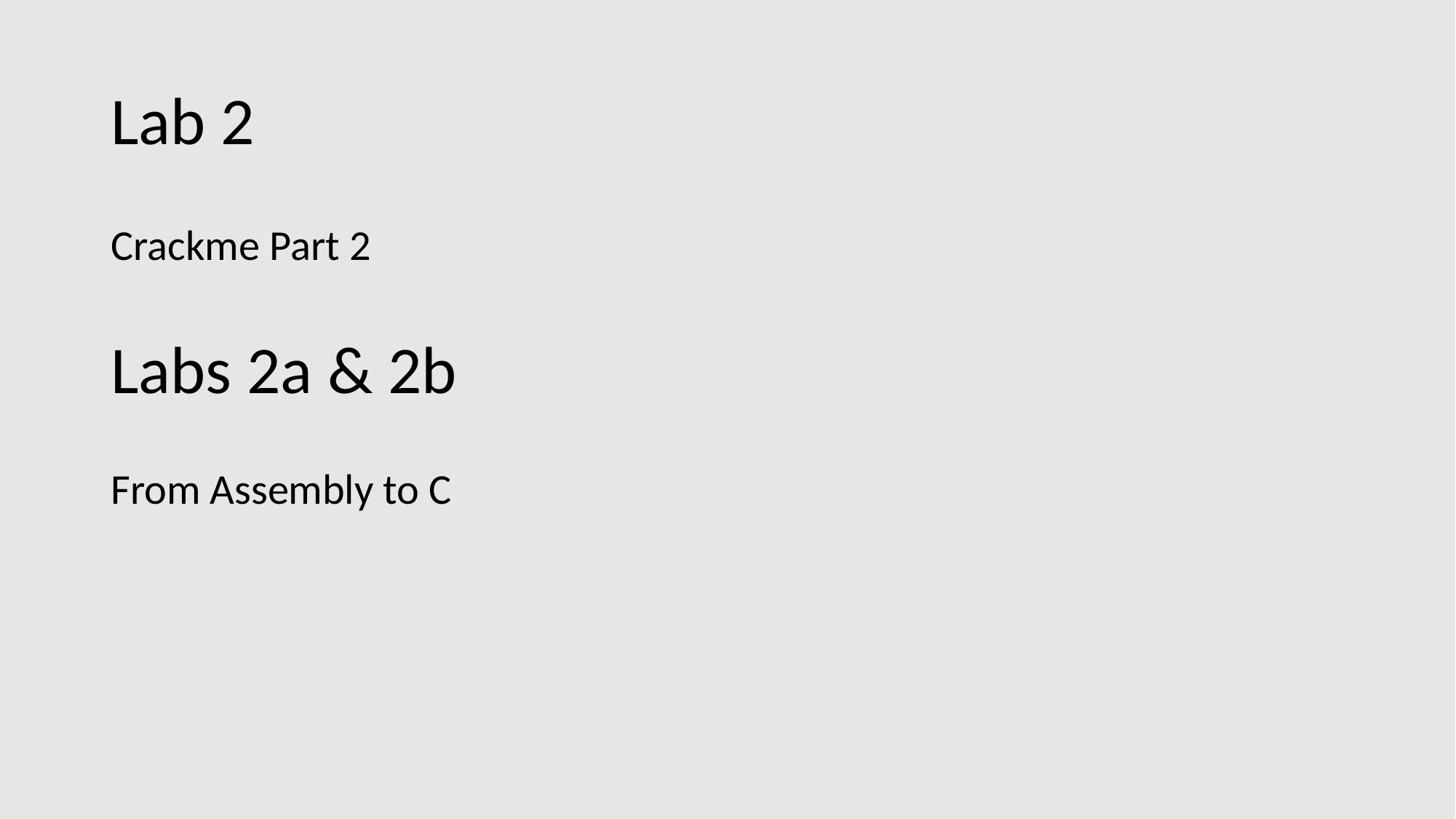

# Lab 2
Crackme Part 2

From Assembly to C
Labs 2a & 2b